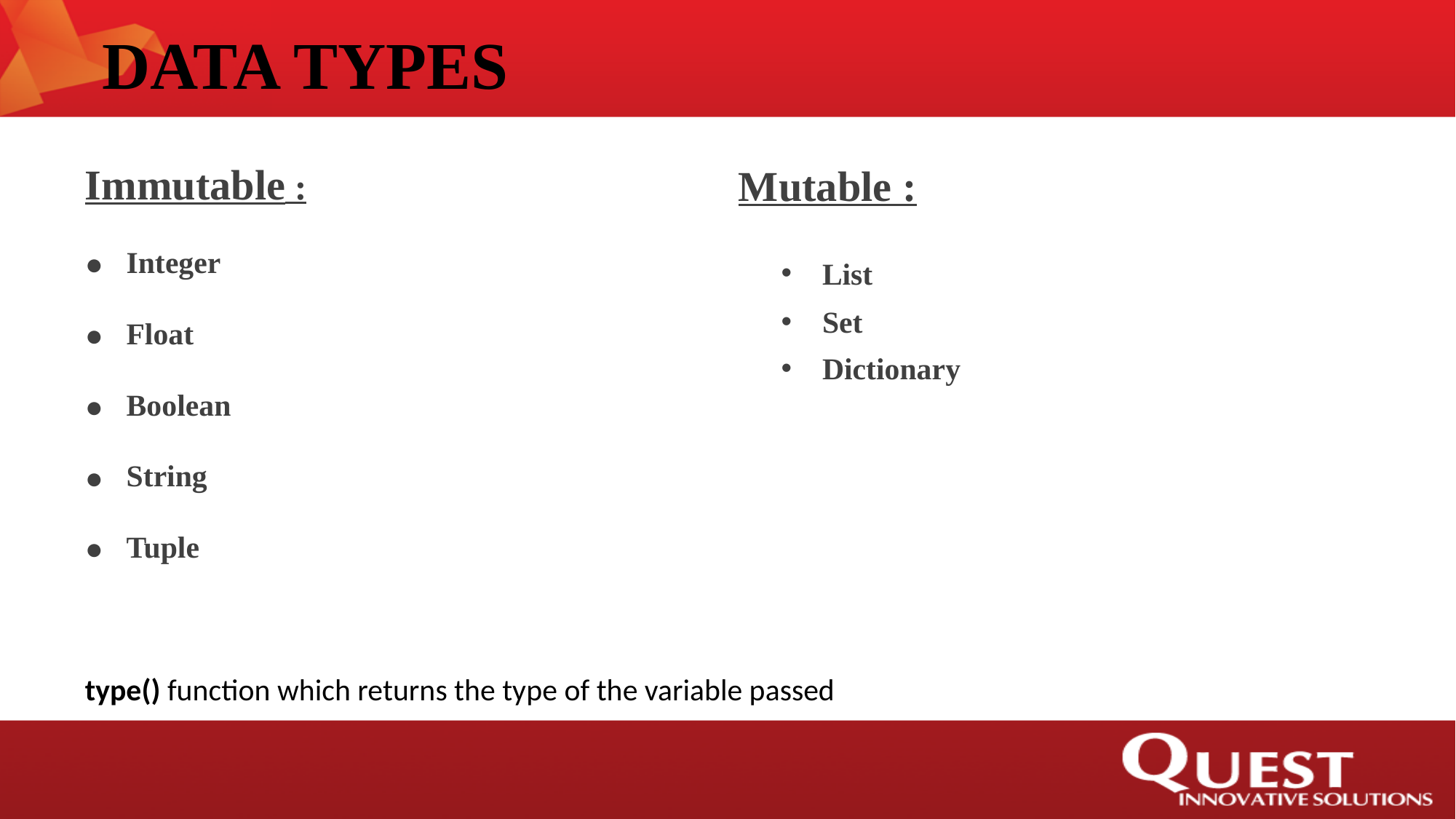

# DATA TYPES
Immutable :
Integer
Float
Boolean
String
Tuple

type() function which returns the type of the variable passed

Mutable :

List
Set
Dictionary